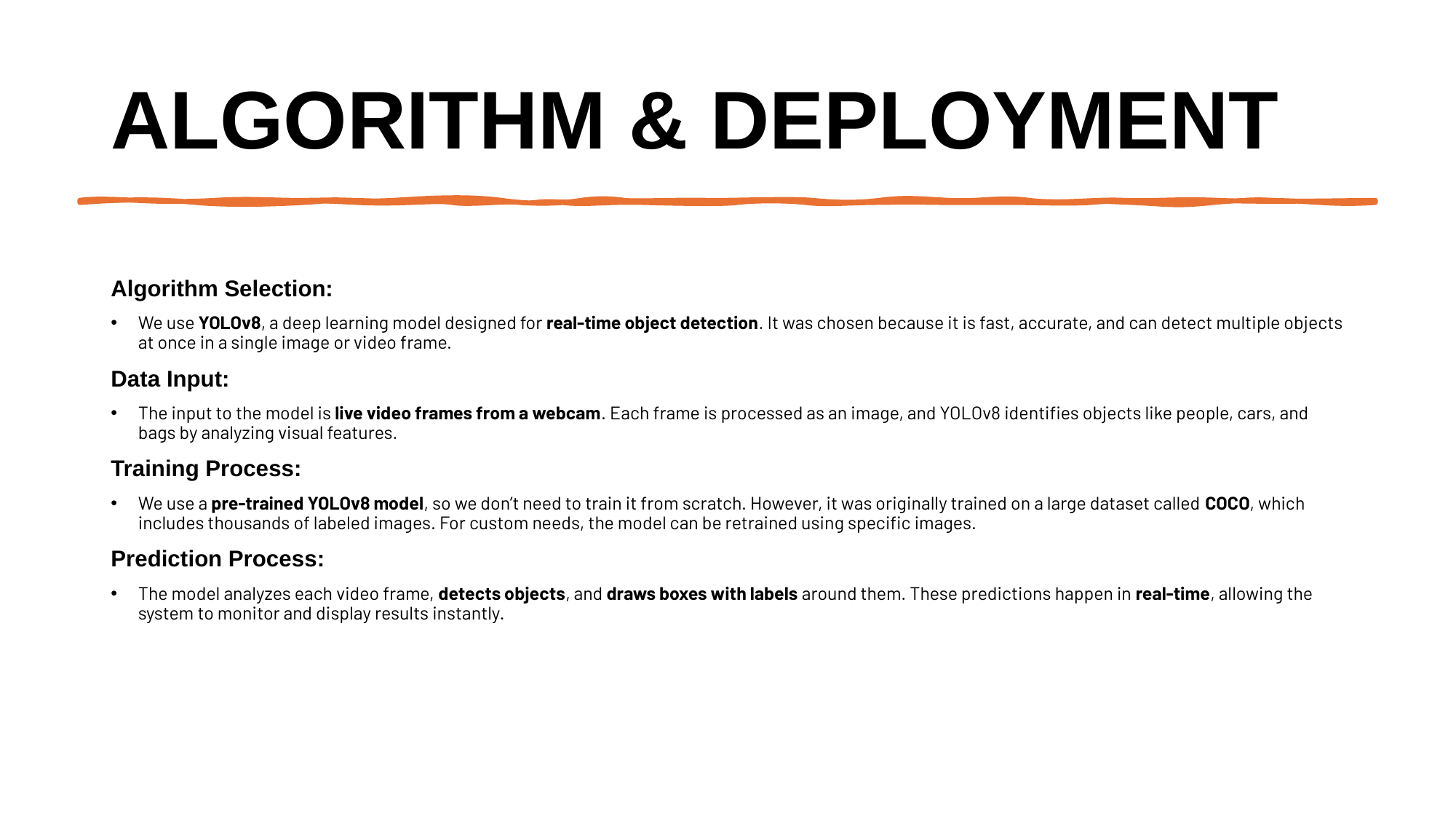

# Algorithm & Deployment

Algorithm Selection:
We use YOLOv8, a deep learning model designed for real-time object detection. It was chosen because it is fast, accurate, and can detect multiple objects at once in a single image or video frame.
Data Input:
The input to the model is live video frames from a webcam. Each frame is processed as an image, and YOLOv8 identifies objects like people, cars, and bags by analyzing visual features.
Training Process:
We use a pre-trained YOLOv8 model, so we don’t need to train it from scratch. However, it was originally trained on a large dataset called COCO, which includes thousands of labeled images. For custom needs, the model can be retrained using specific images.
Prediction Process:
The model analyzes each video frame, detects objects, and draws boxes with labels around them. These predictions happen in real-time, allowing the system to monitor and display results instantly.